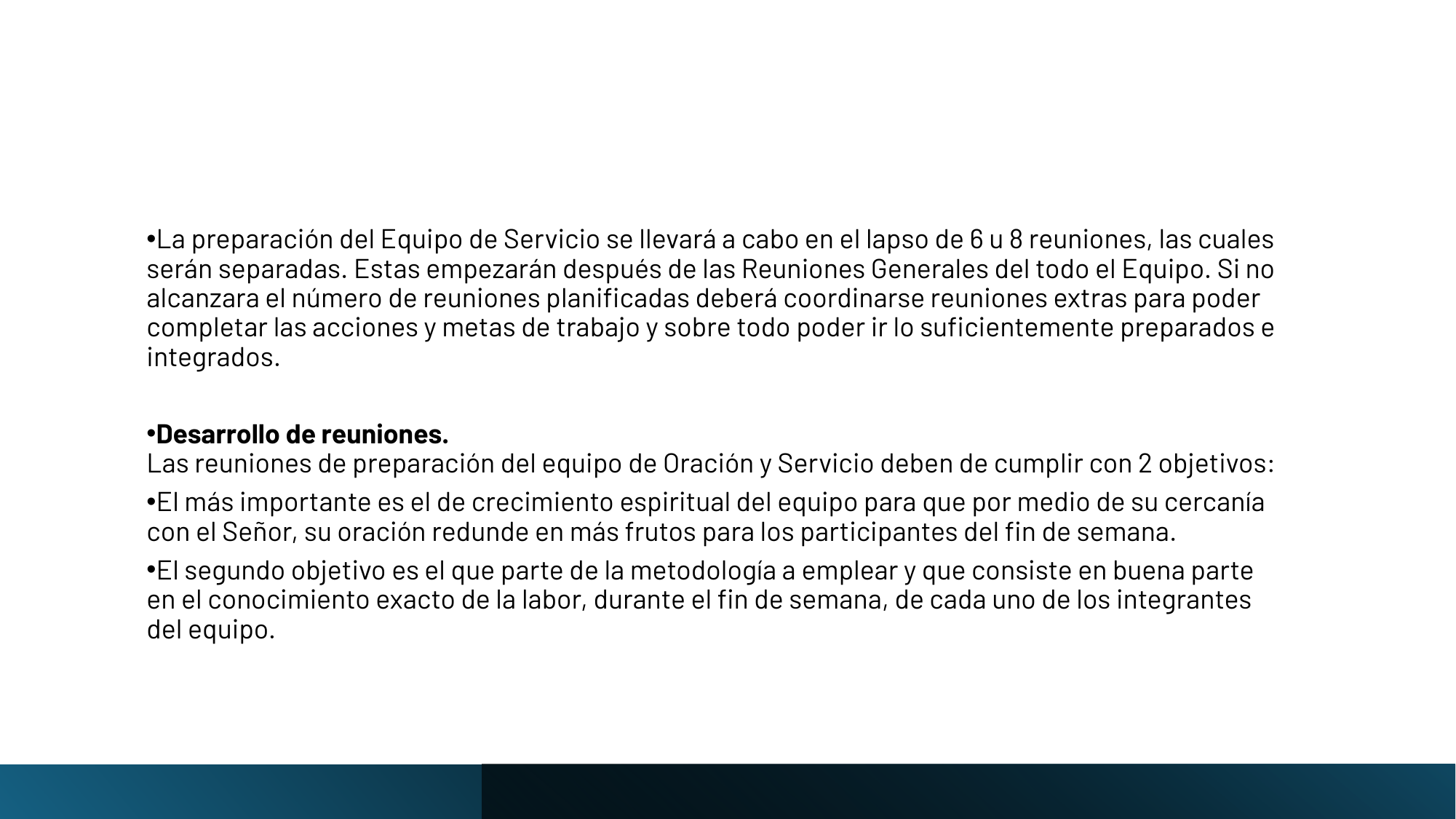

La preparación del Equipo de Servicio se llevará a cabo en el lapso de 6 u 8 reuniones, las cuales serán separadas. Estas empezarán después de las Reuniones Generales del todo el Equipo. Si no alcanzara el número de reuniones planificadas deberá coordinarse reuniones extras para poder completar las acciones y metas de trabajo y sobre todo poder ir lo suficientemente preparados e integrados.

Desarrollo de reuniones.
Las reuniones de preparación del equipo de Oración y Servicio deben de cumplir con 2 objetivos:
El más importante es el de crecimiento espiritual del equipo para que por medio de su cercanía con el Señor, su oración redunde en más frutos para los participantes del fin de semana.
El segundo objetivo es el que parte de la metodología a emplear y que consiste en buena parte en el conocimiento exacto de la labor, durante el fin de semana, de cada uno de los integrantes del equipo.